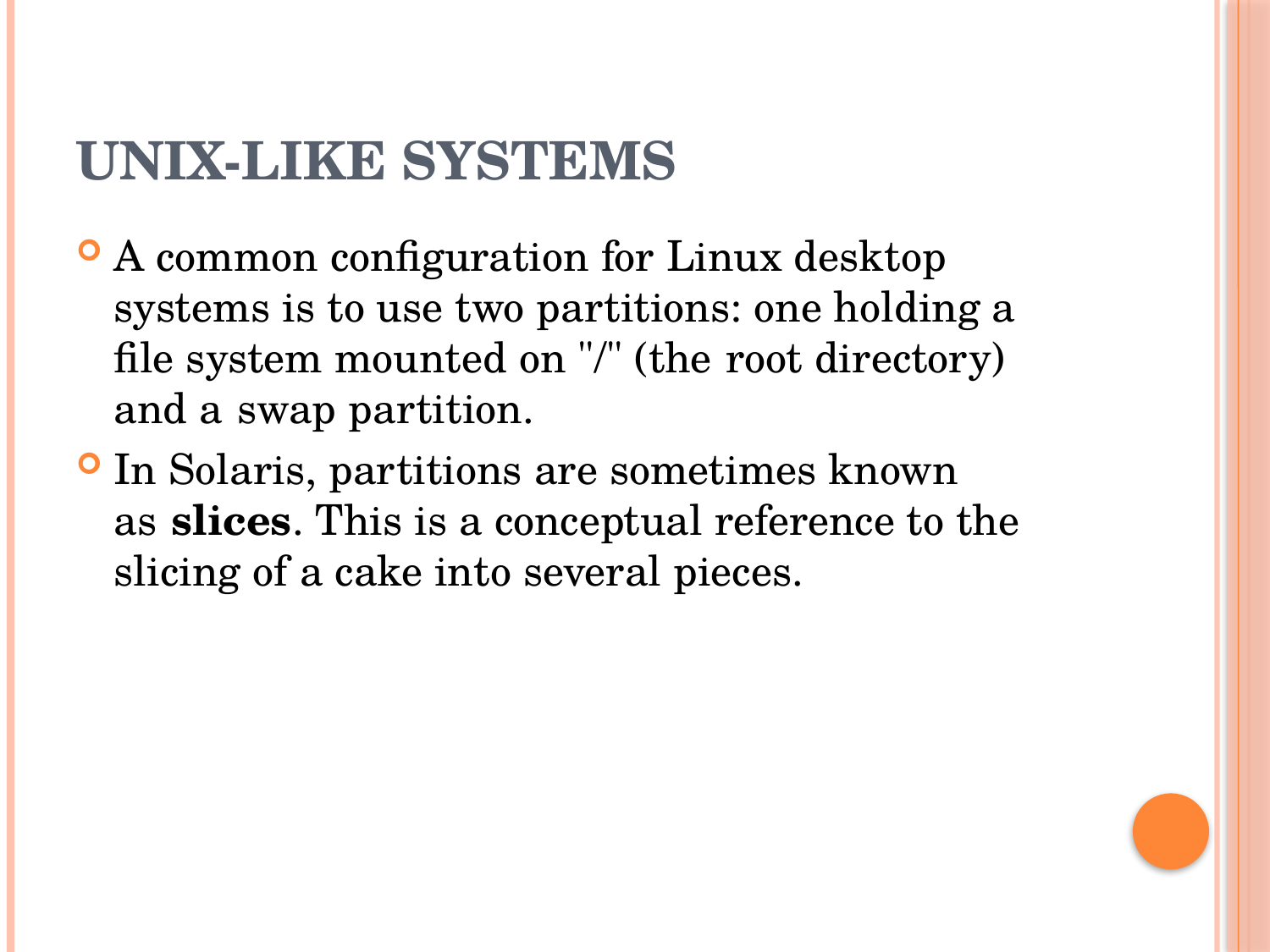

# Unix-like systems
A common configuration for Linux desktop systems is to use two partitions: one holding a file system mounted on "/" (the root directory) and a swap partition.
In Solaris, partitions are sometimes known as slices. This is a conceptual reference to the slicing of a cake into several pieces.